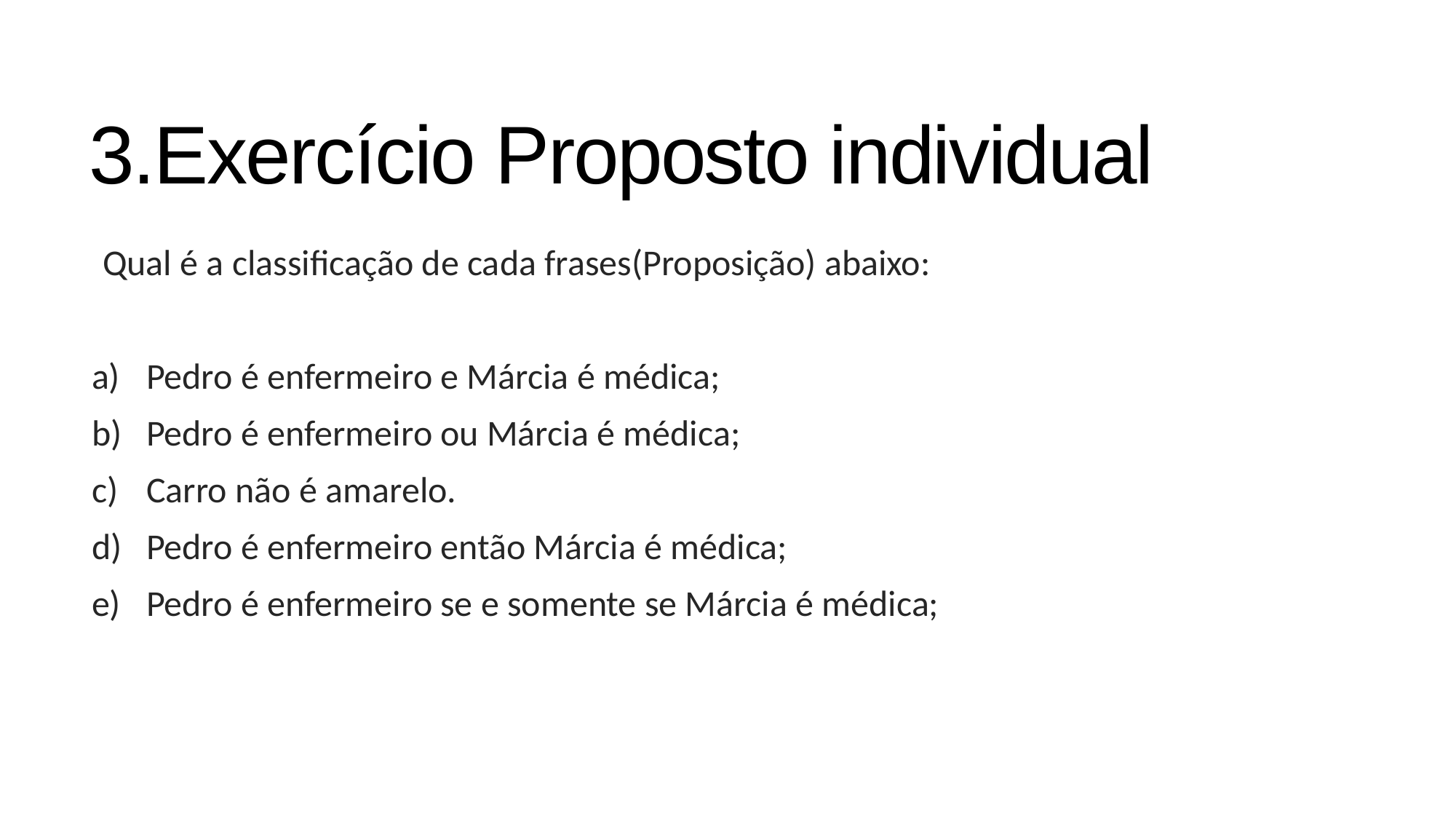

# 3.Exercício Proposto individual
Qual é a classificação de cada frases(Proposição) abaixo:

Pedro é enfermeiro e Márcia é médica;
Pedro é enfermeiro ou Márcia é médica;
Carro não é amarelo.
Pedro é enfermeiro então Márcia é médica;
Pedro é enfermeiro se e somente se Márcia é médica;